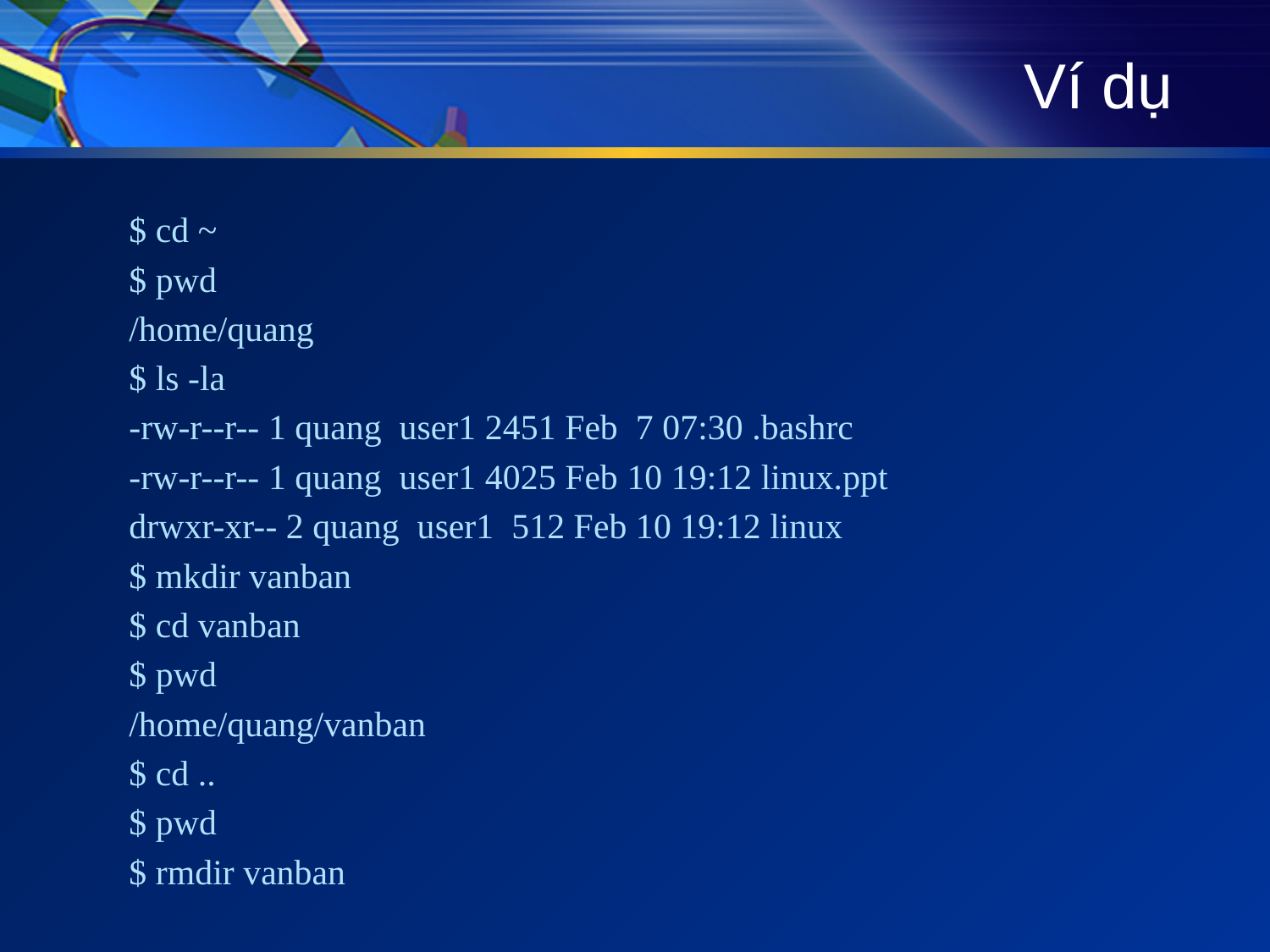

# Ví dụ
$ cd ~
$ pwd
/home/quang
$ ls -la
-rw-r--r-- 1 quang  user1 2451 Feb  7 07:30 .bashrc
-rw-r--r-- 1 quang  user1 4025 Feb 10 19:12 linux.ppt
drwxr-xr-- 2 quang  user1  512 Feb 10 19:12 linux
$ mkdir vanban
$ cd vanban
$ pwd
/home/quang/vanban
$ cd ..
$ pwd
$ rmdir vanban